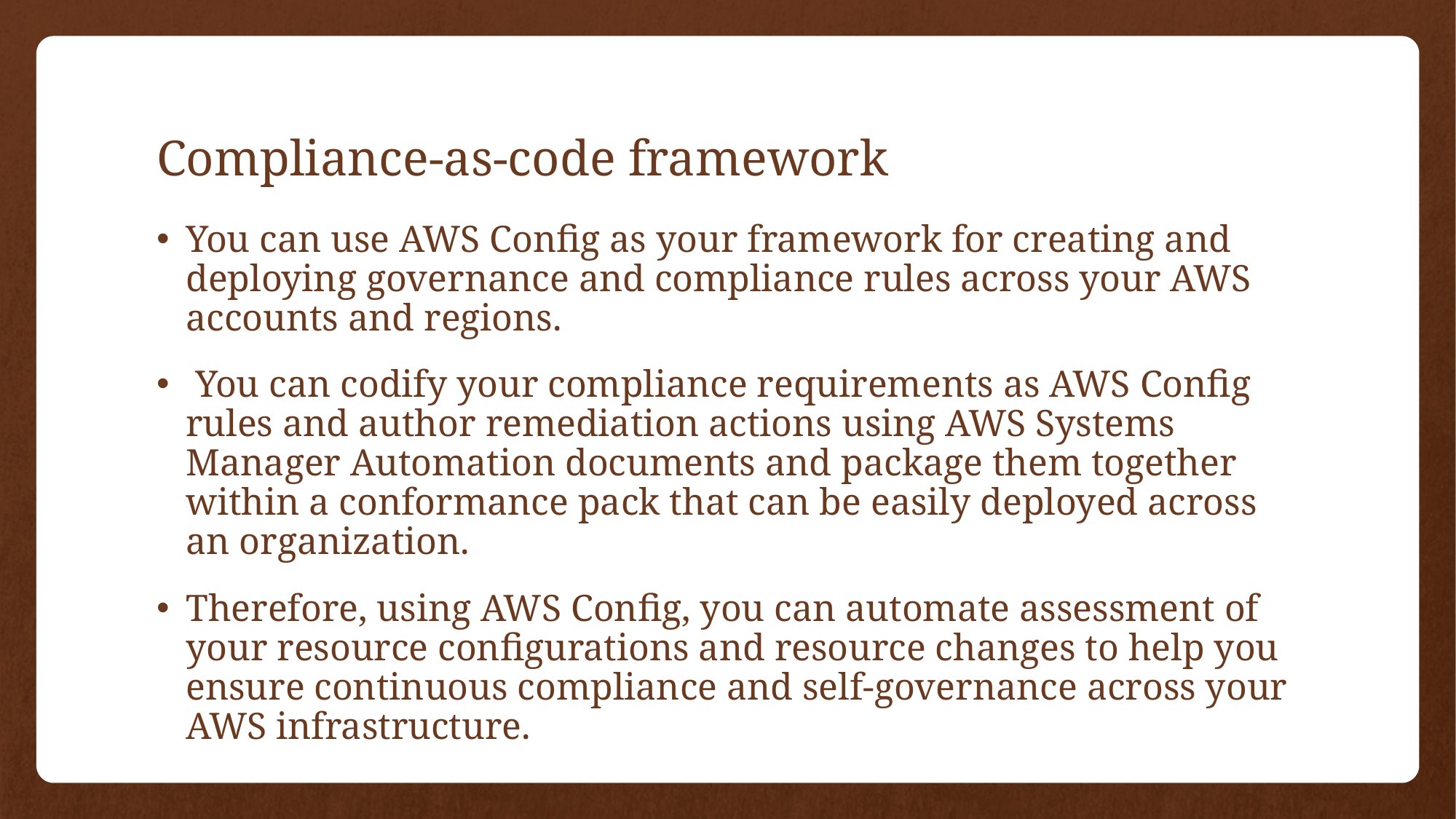

# Compliance-as-code framework
You can use AWS Config as your framework for creating and deploying governance and compliance rules across your AWS accounts and regions.
 You can codify your compliance requirements as AWS Config rules and author remediation actions using AWS Systems Manager Automation documents and package them together within a conformance pack that can be easily deployed across an organization.
Therefore, using AWS Config, you can automate assessment of your resource configurations and resource changes to help you ensure continuous compliance and self-governance across your AWS infrastructure.